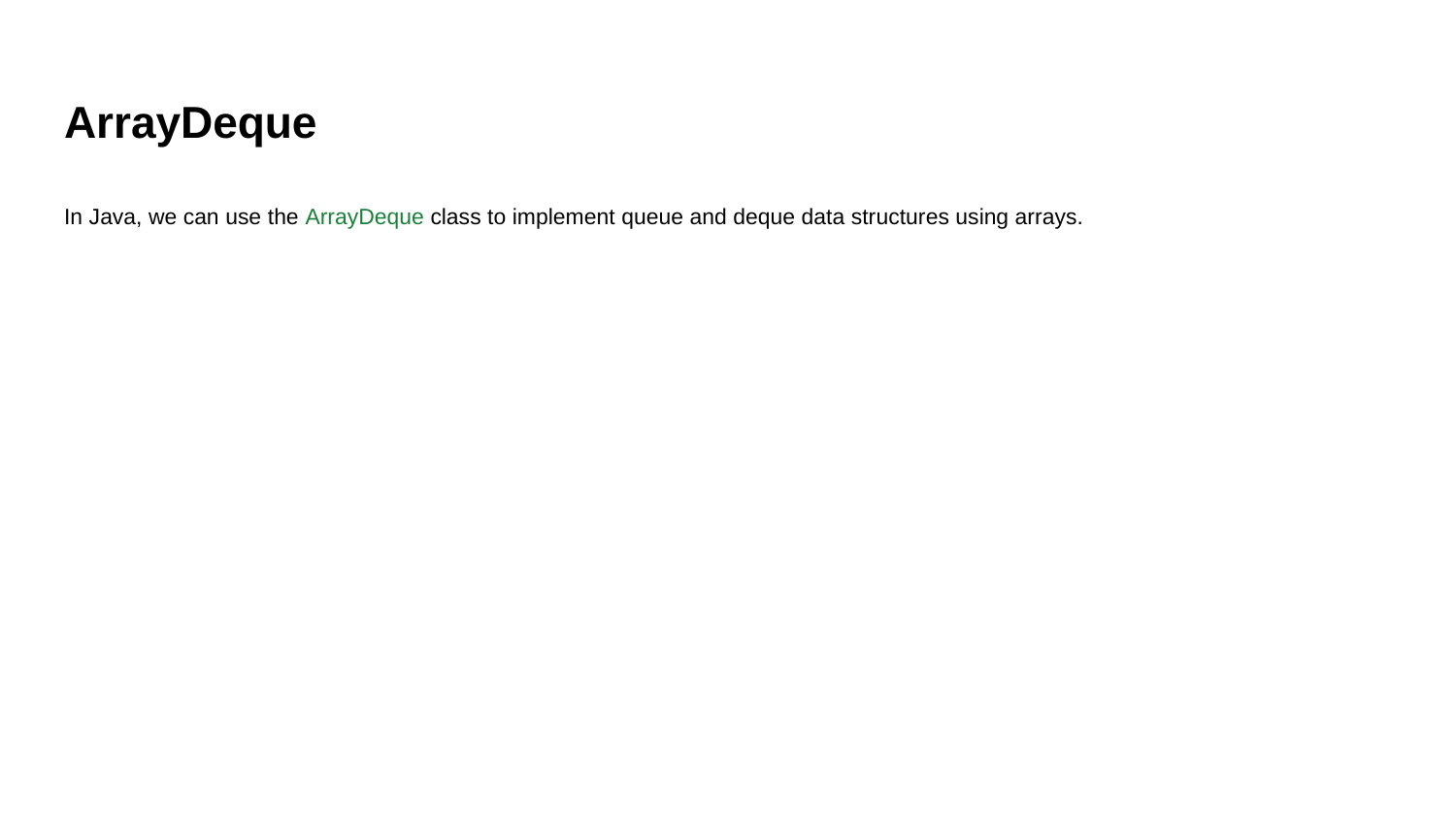

# ArrayDeque

In Java, we can use the ArrayDeque class to implement queue and deque data structures using arrays.